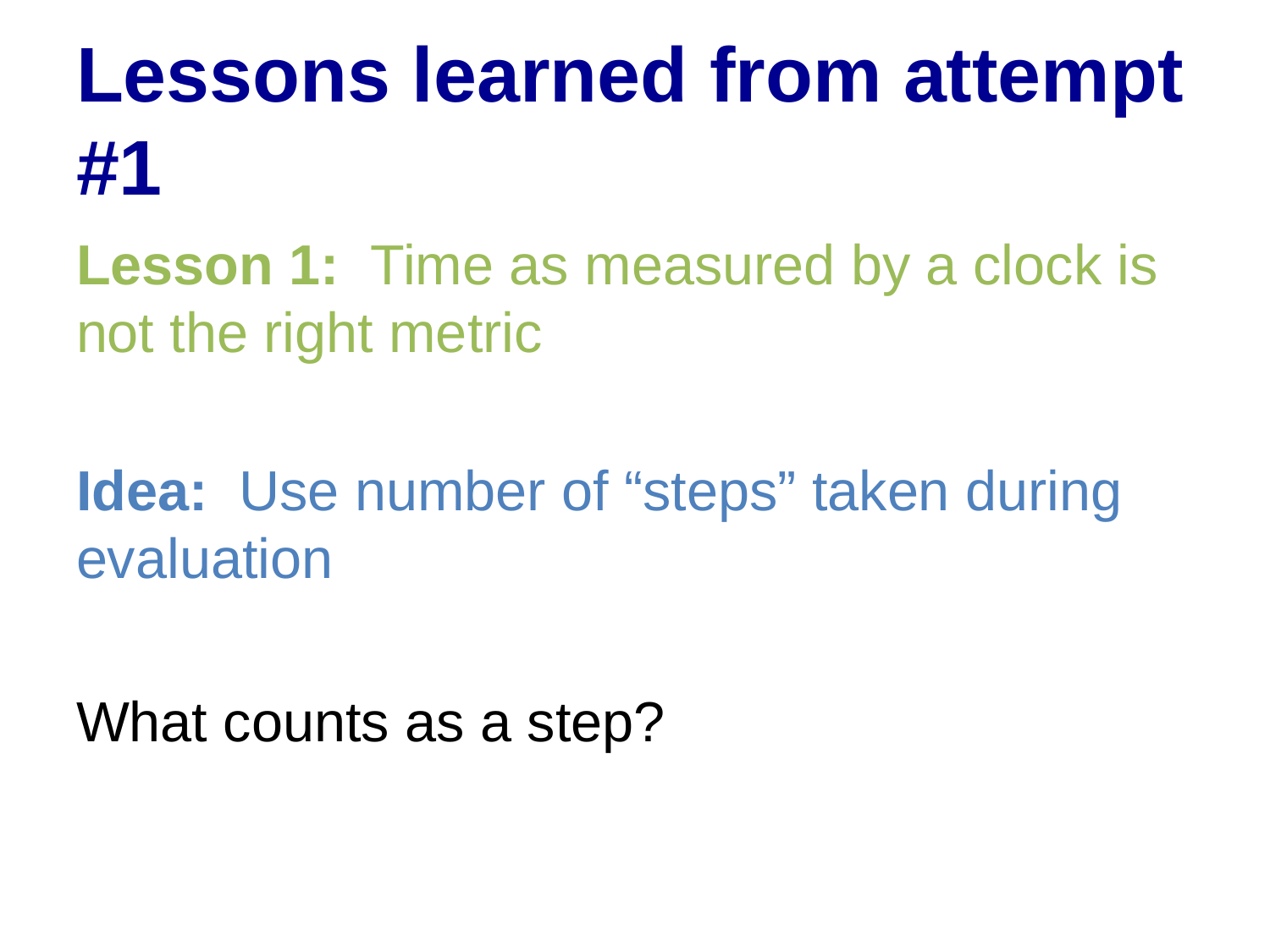

# Lessons learned from attempt #1
Lesson 1:  Time as measured by a clock is not the right metric

Idea:  Use number of “steps” taken during evaluation

What counts as a step?